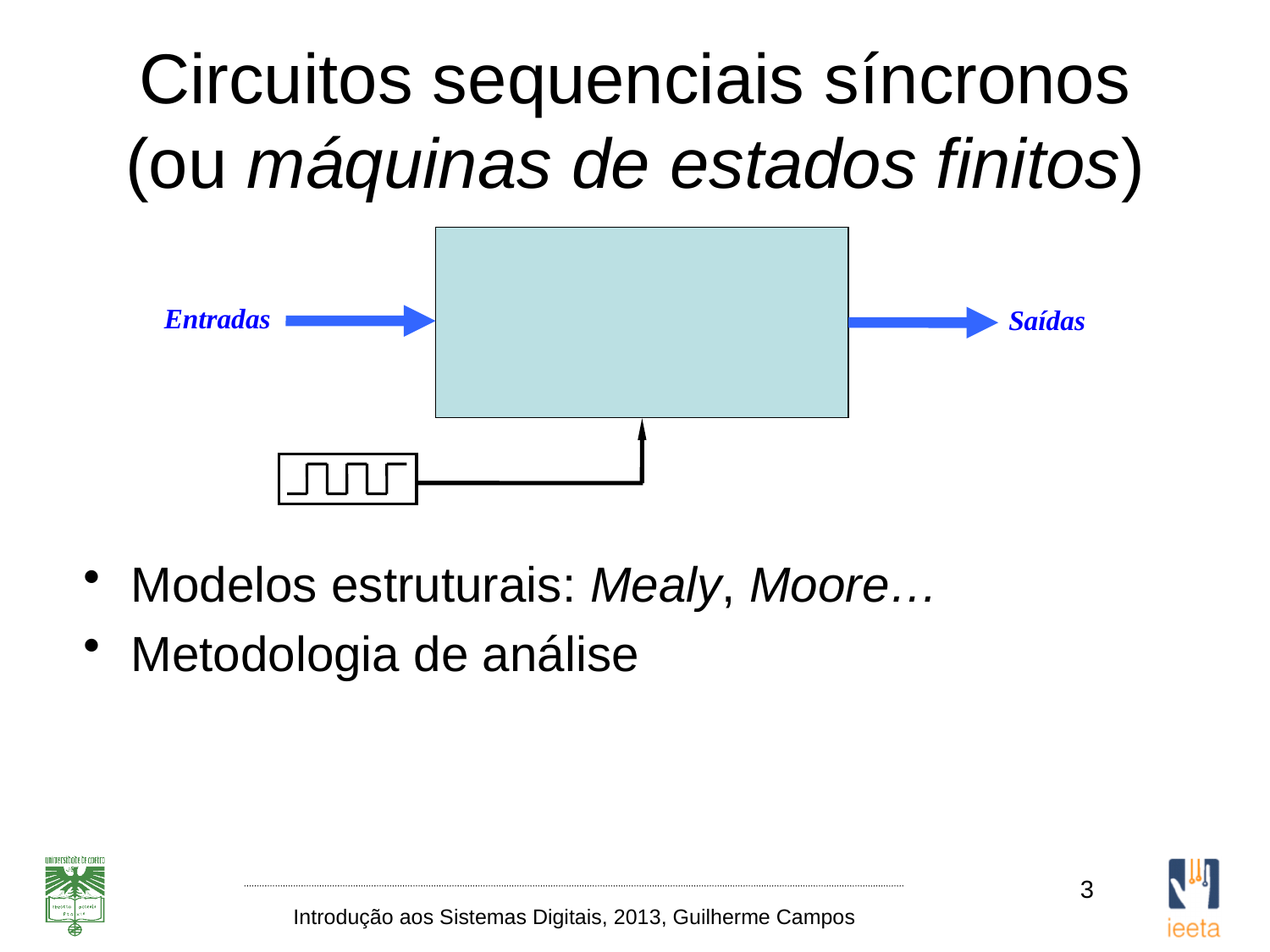

# Circuitos sequenciais síncronos (ou máquinas de estados finitos)

Entradas
Saídas

Modelos estruturais: Mealy, Moore…
Metodologia de análise
3
Introdução aos Sistemas Digitais, 2013, Guilherme Campos